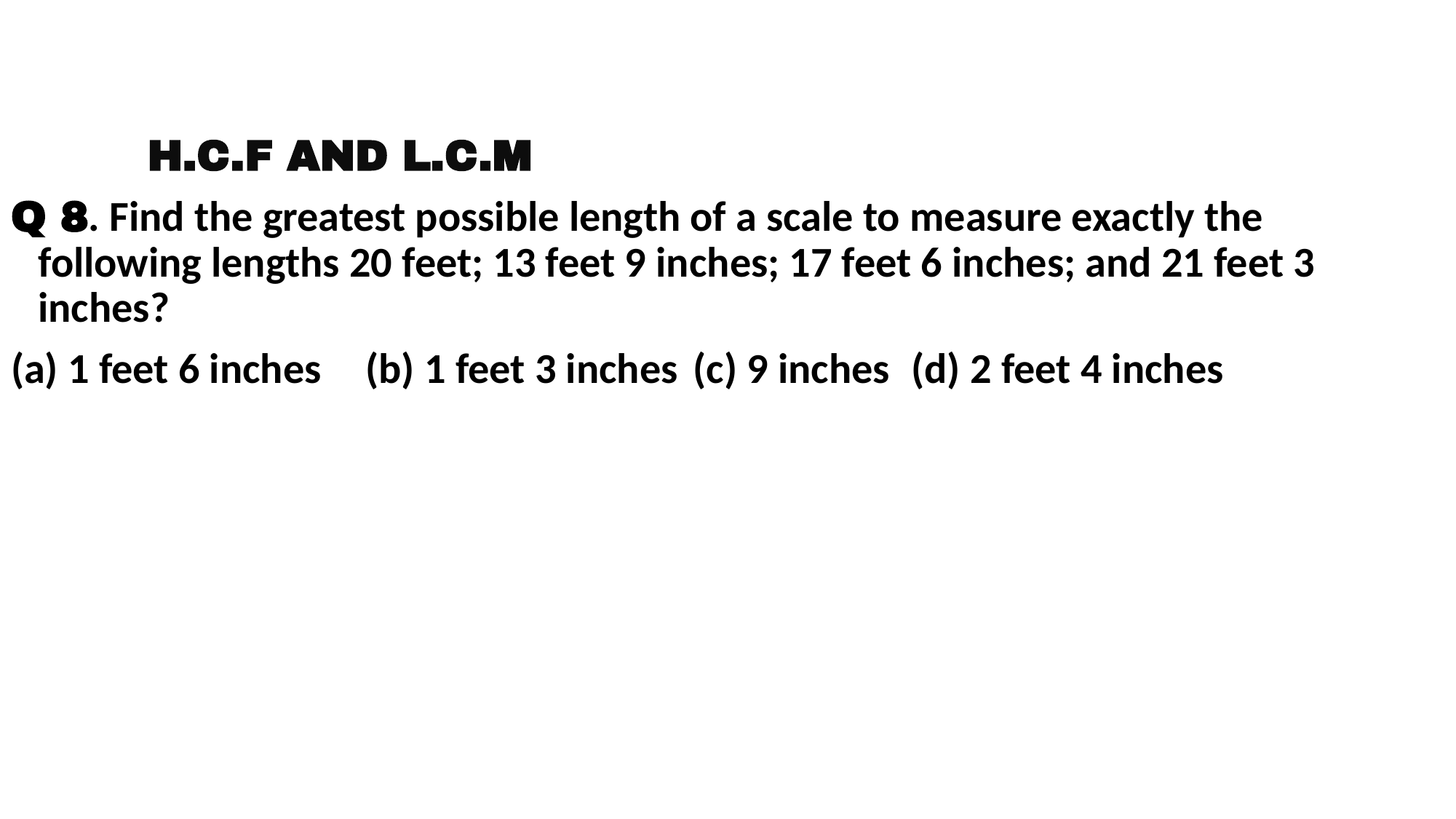

H.C.F AND L.C.M
Q 8. Find the greatest possible length of a scale to measure exactly the following lengths 20 feet; 13 feet 9 inches; 17 feet 6 inches; and 21 feet 3 inches?
(a) 1 feet 6 inches 	(b) 1 feet 3 inches 	(c) 9 inches 	(d) 2 feet 4 inches